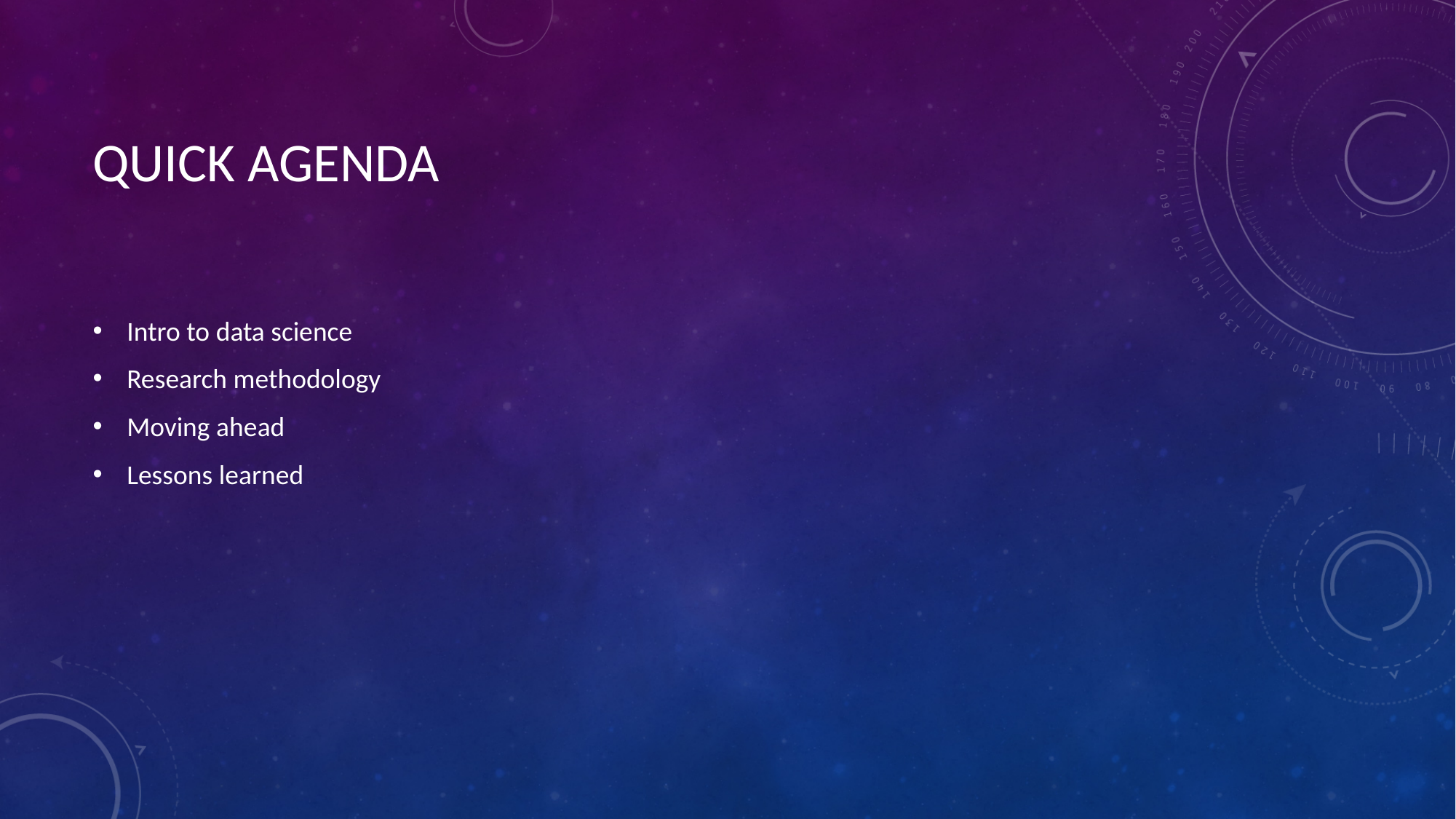

# Quick agenda
Intro to data science
Research methodology
Moving ahead
Lessons learned